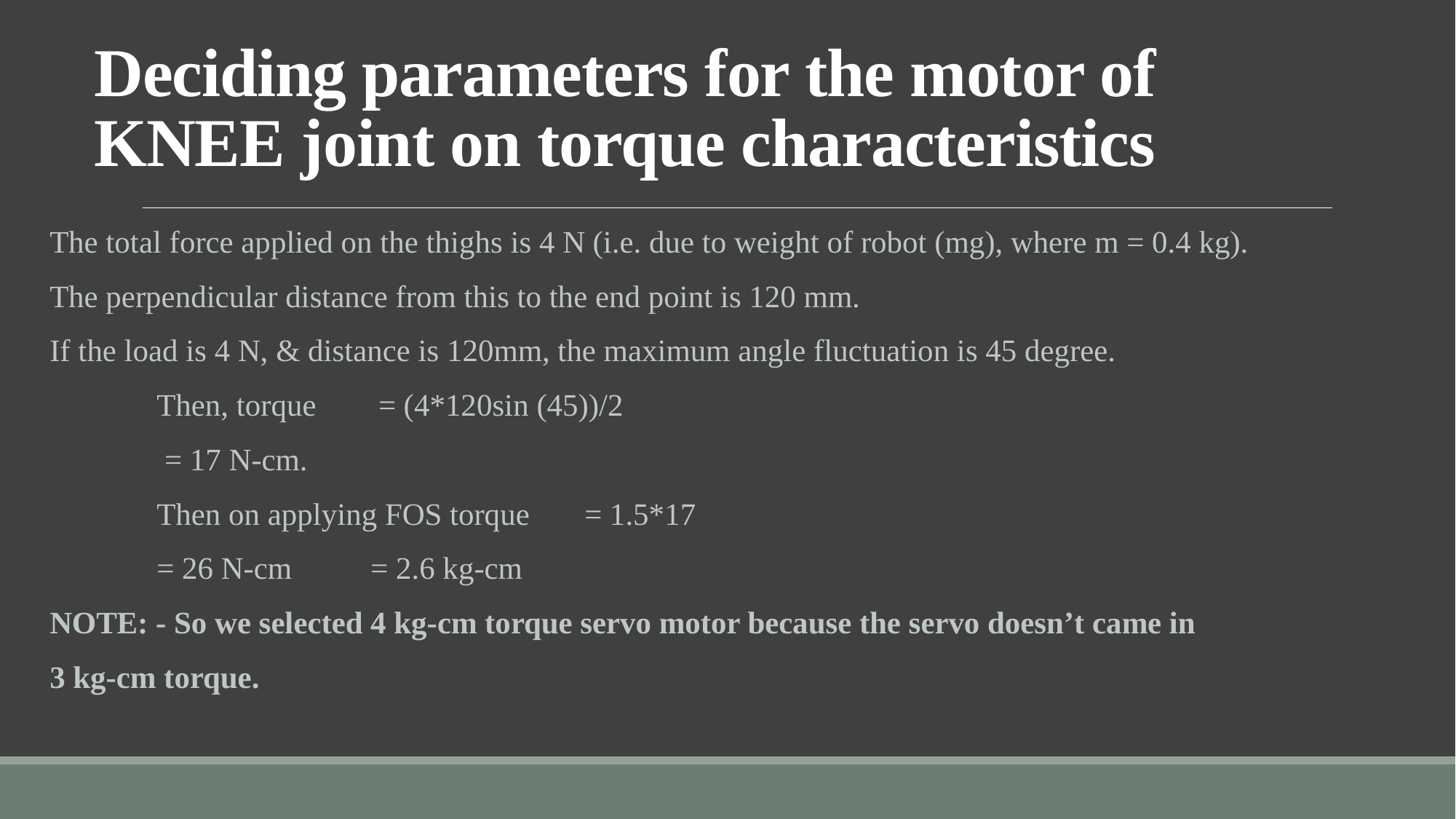

# Deciding parameters for the motor of KNEE joint on torque characteristics
The total force applied on the thighs is 4 N (i.e. due to weight of robot (mg), where m = 0.4 kg).
The perpendicular distance from this to the end point is 120 mm.
If the load is 4 N, & distance is 120mm, the maximum angle fluctuation is 45 degree.
		Then, torque	 = (4*120sin (45))/2
				 = 17 N-cm.
		Then on applying FOS torque		= 1.5*17
							= 26 N-cm	= 2.6 kg-cm
NOTE: - So we selected 4 kg-cm torque servo motor because the servo doesn’t came in
3 kg-cm torque.